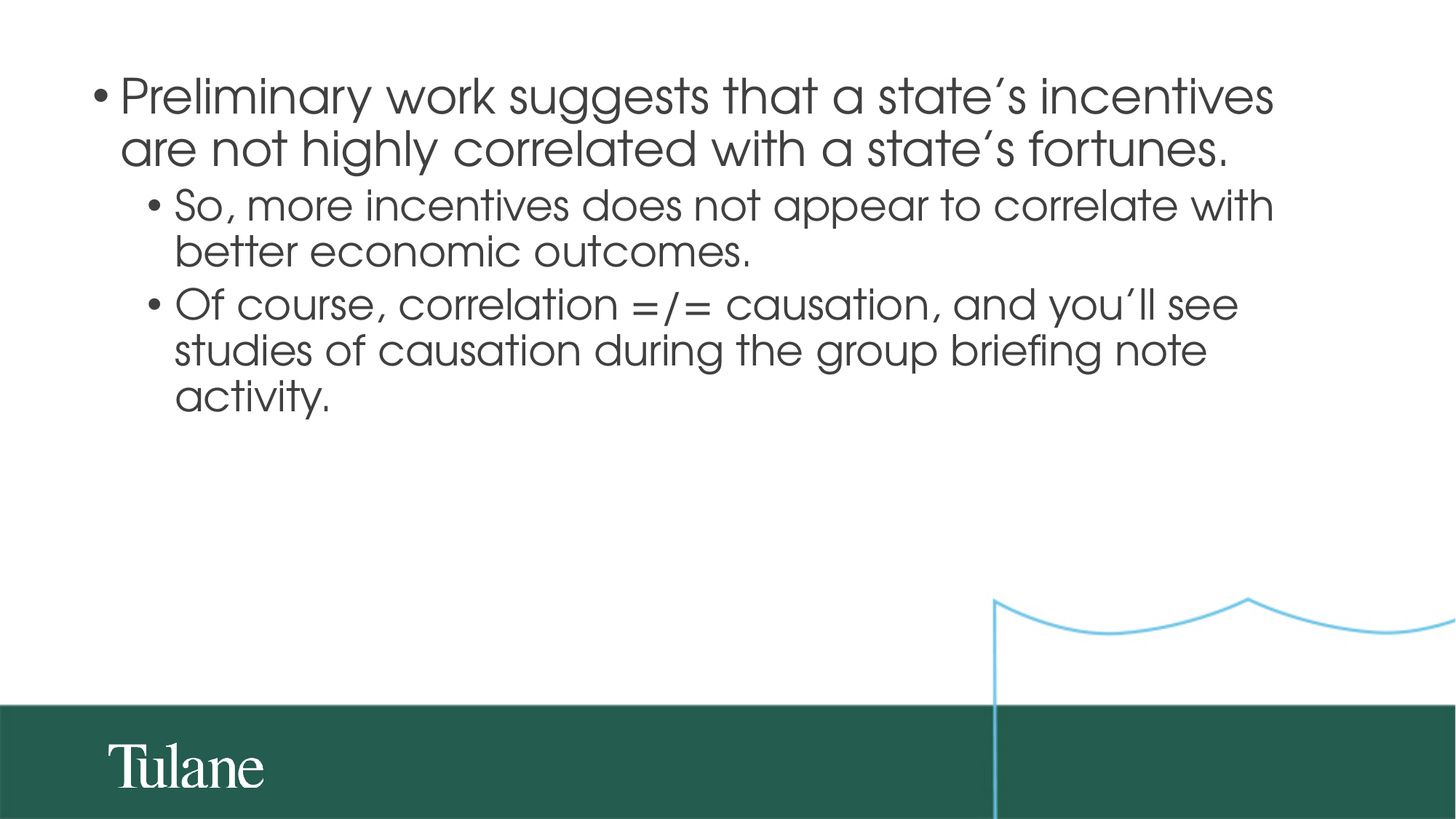

# Preliminary work suggests that a state’s incentives are not highly correlated with a state’s fortunes.
So, more incentives does not appear to correlate with better economic outcomes.
Of course, correlation =/= causation, and you’ll see studies of causation during the group briefing note activity.